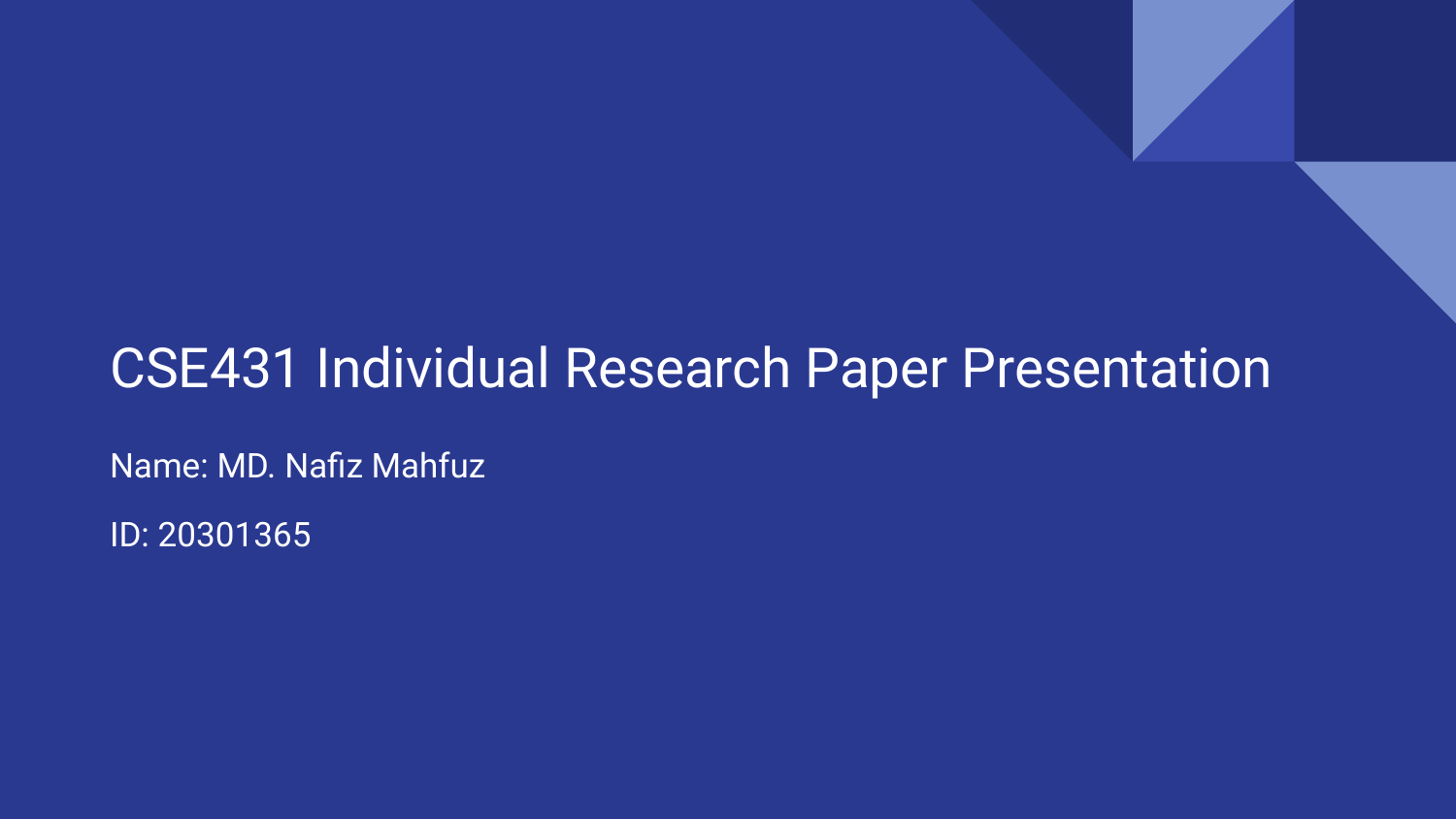

# CSE431 Individual Research Paper Presentation
Name: MD. Nafiz Mahfuz
ID: 20301365